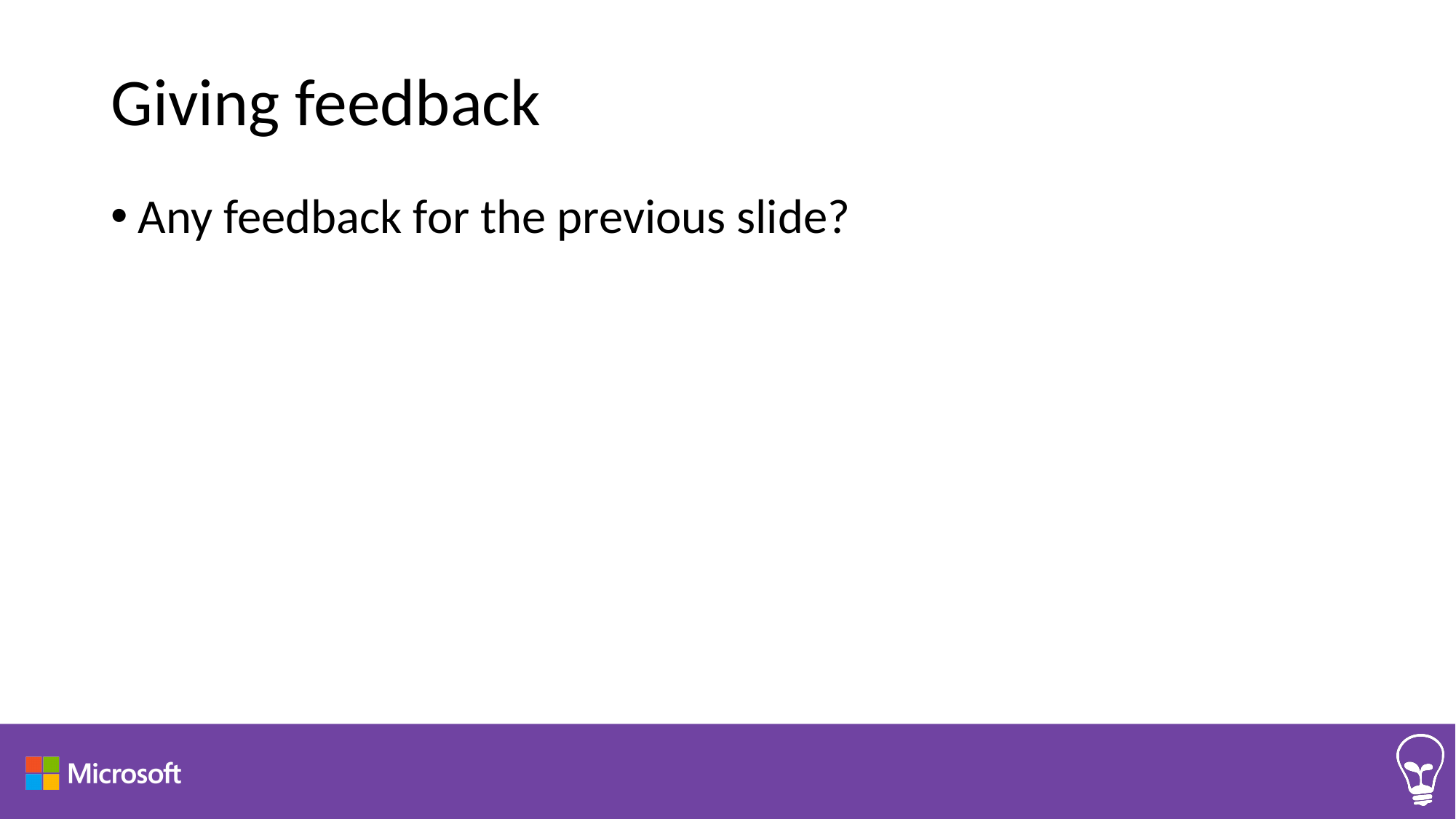

# Giving feedback
Any feedback for the previous slide?